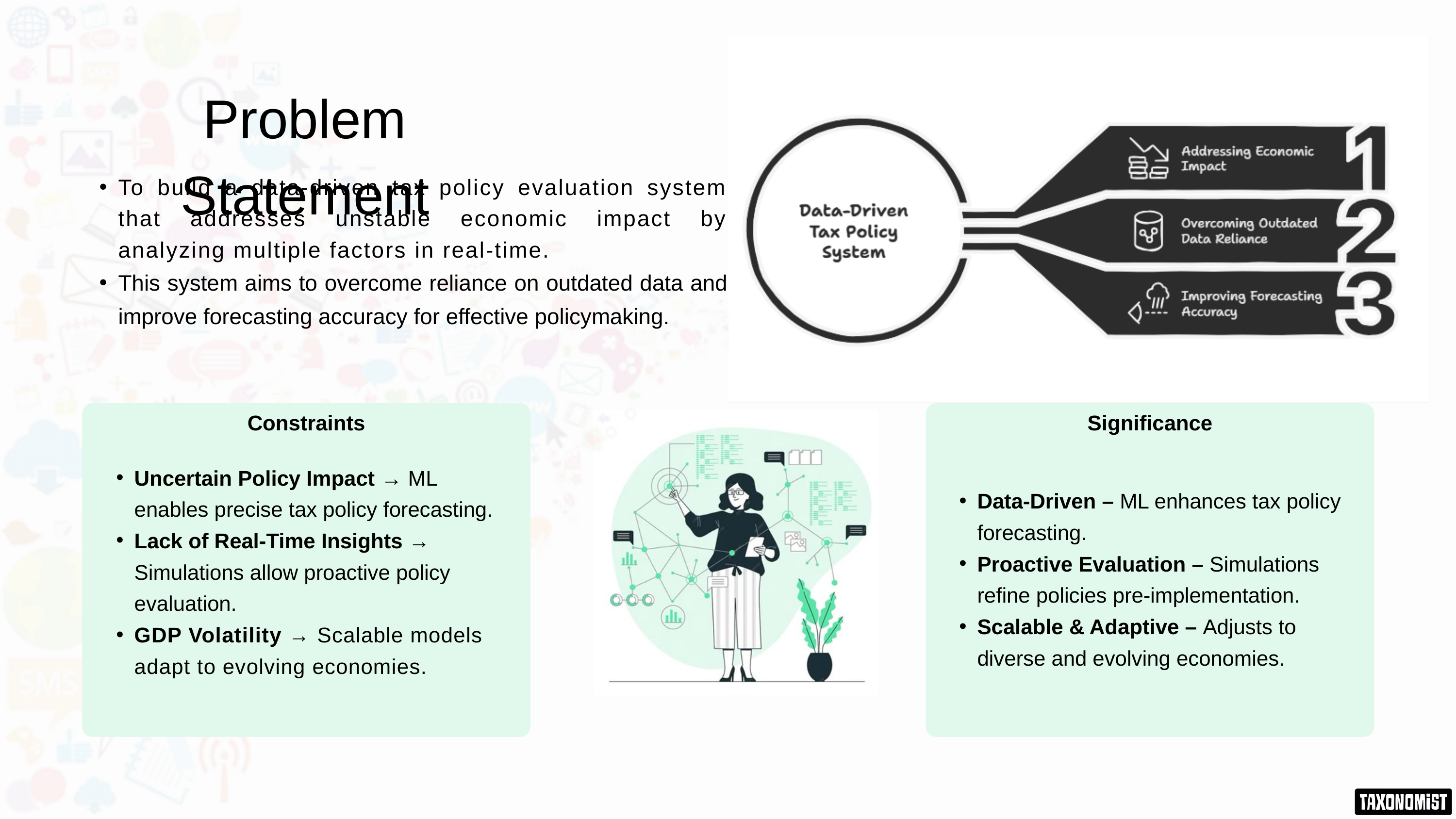

Problem Statement
To build a data-driven tax policy evaluation system that addresses unstable economic impact by analyzing multiple factors in real-time.
This system aims to overcome reliance on outdated data and improve forecasting accuracy for effective policymaking.

Constraints

Significance

Uncertain Policy Impact → ML enables precise tax policy forecasting.
Lack of Real-Time Insights → Simulations allow proactive policy evaluation.
GDP Volatility → Scalable models adapt to evolving economies.

Data-Driven – ML enhances tax policy forecasting.
Proactive Evaluation – Simulations refine policies pre-implementation.
Scalable & Adaptive – Adjusts to diverse and evolving economies.